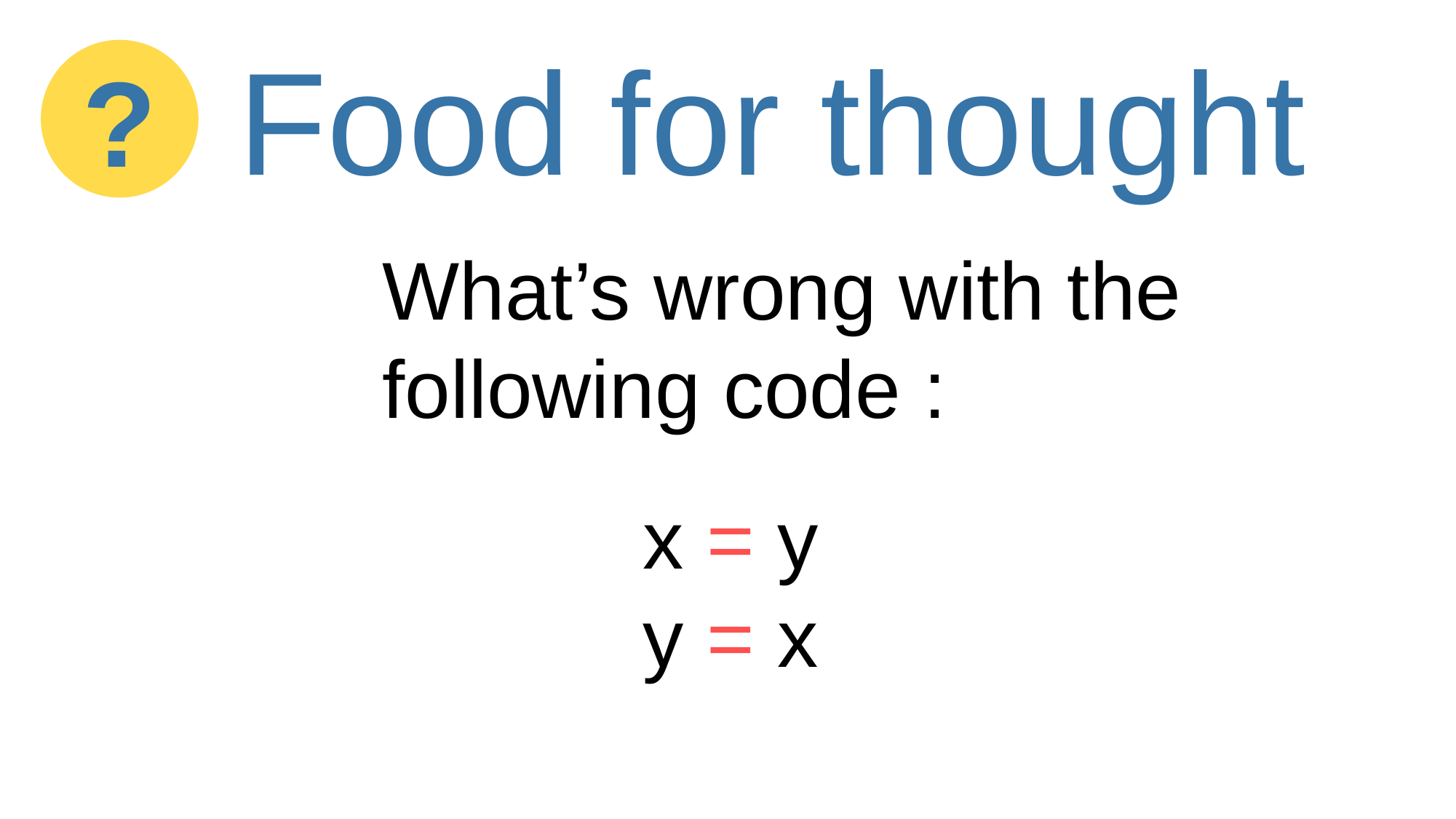

Food for thought
?
What’s wrong with the following code :
x = y
y = x